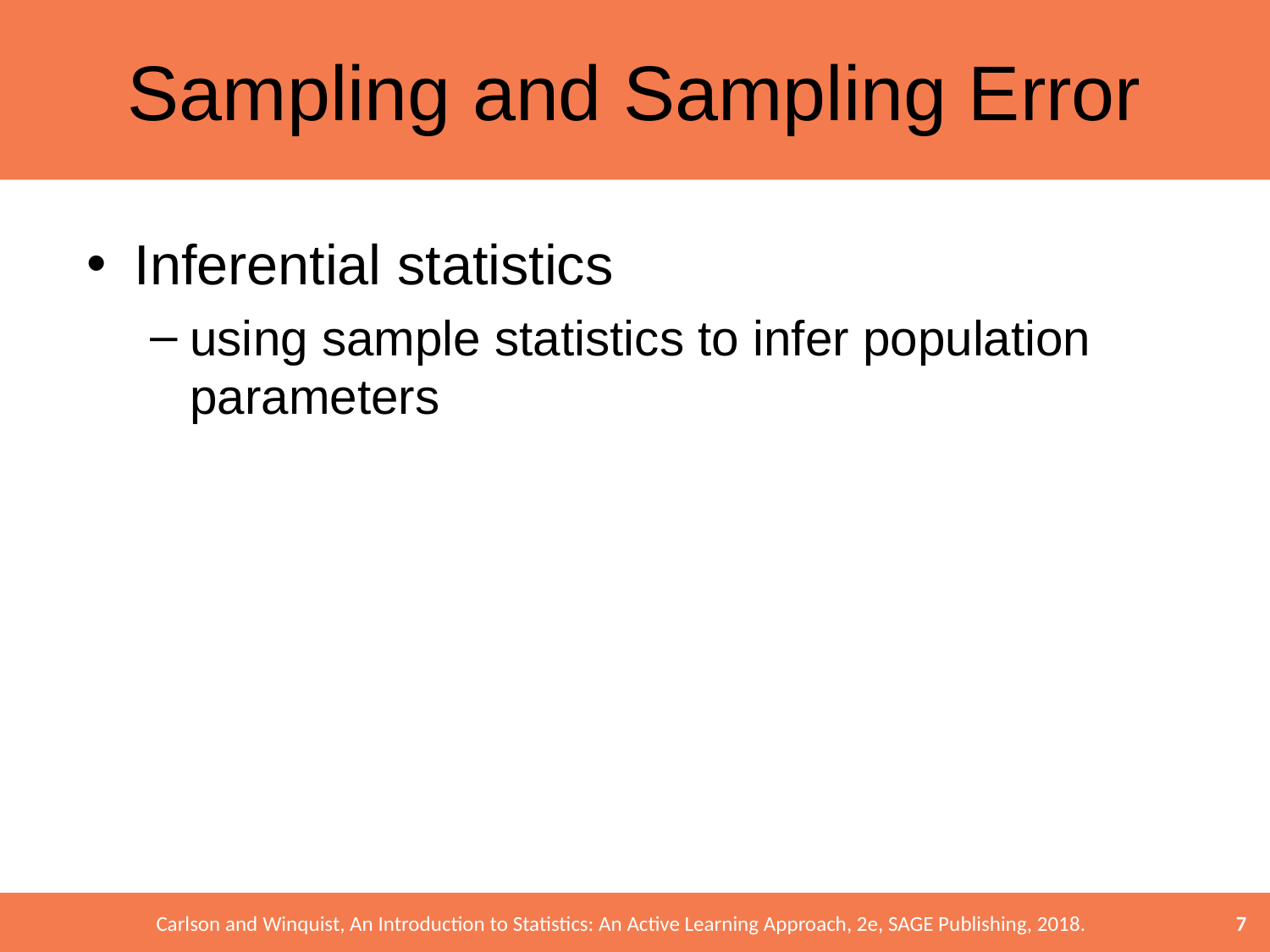

# Sampling and Sampling Error
Inferential statistics
using sample statistics to infer population parameters
7
Carlson and Winquist, An Introduction to Statistics: An Active Learning Approach, 2e, SAGE Publishing, 2018.